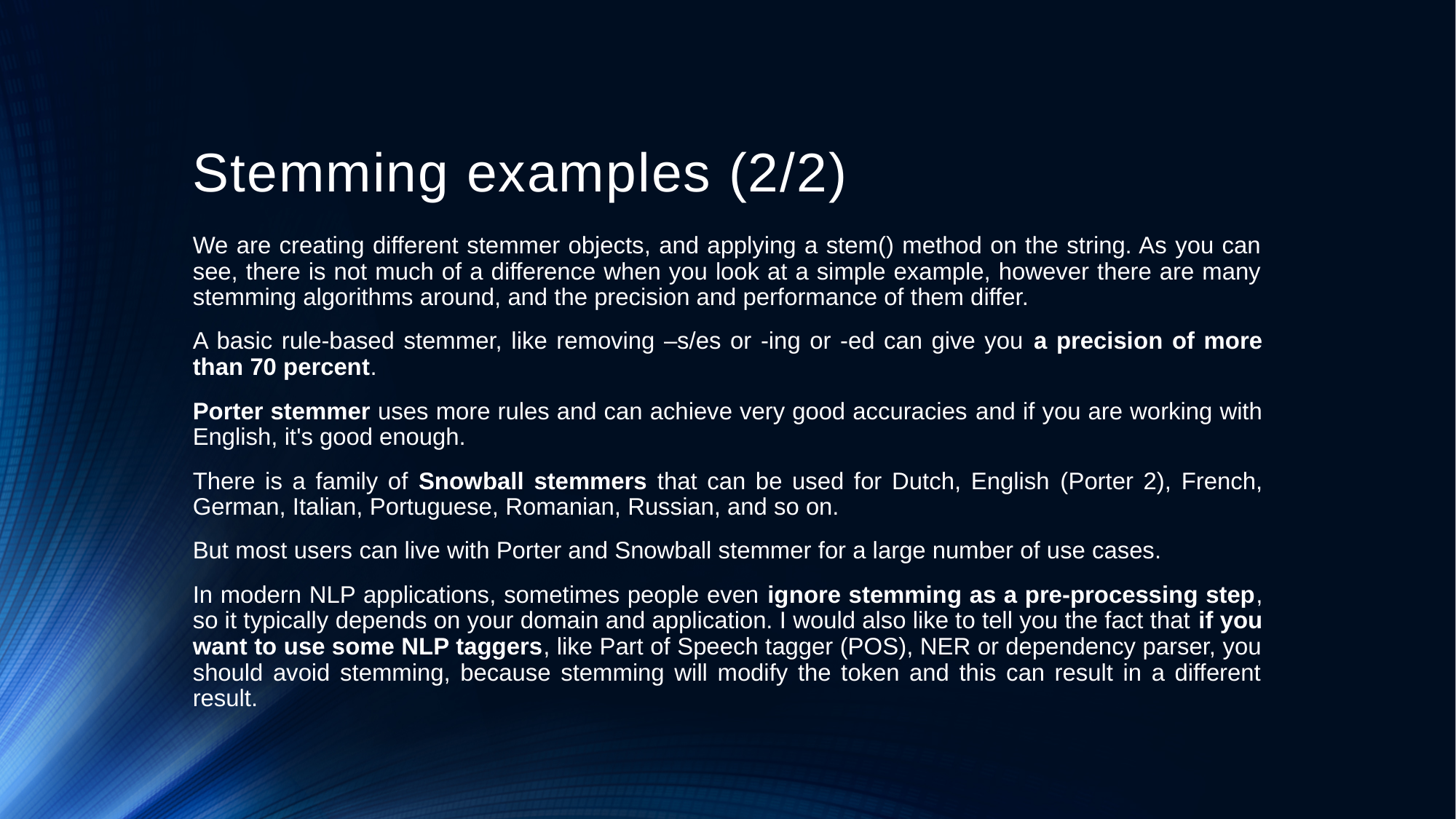

# Stemming examples (2/2)
We are creating different stemmer objects, and applying a stem() method on the string. As you can see, there is not much of a difference when you look at a simple example, however there are many stemming algorithms around, and the precision and performance of them differ.
A basic rule-based stemmer, like removing –s/es or -ing or -ed can give you a precision of more than 70 percent.
Porter stemmer uses more rules and can achieve very good accuracies and if you are working with English, it's good enough.
There is a family of Snowball stemmers that can be used for Dutch, English (Porter 2), French, German, Italian, Portuguese, Romanian, Russian, and so on.
But most users can live with Porter and Snowball stemmer for a large number of use cases.
In modern NLP applications, sometimes people even ignore stemming as a pre-processing step, so it typically depends on your domain and application. I would also like to tell you the fact that if you want to use some NLP taggers, like Part of Speech tagger (POS), NER or dependency parser, you should avoid stemming, because stemming will modify the token and this can result in a different result.